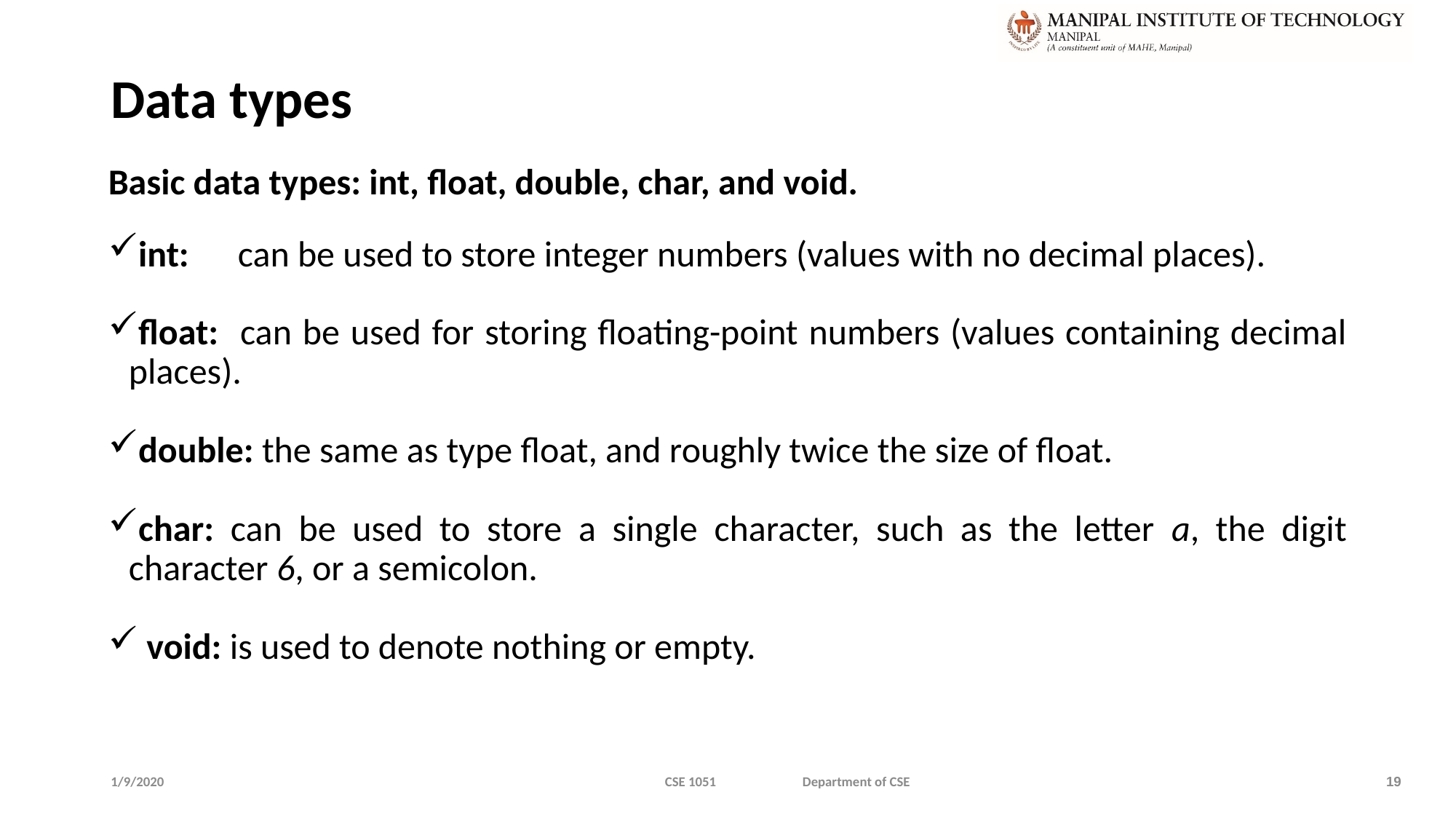

# Data types
Basic data types: int, float, double, char, and void.

int:  	can be used to store integer numbers (values with no decimal places).

float:  can be used for storing floating-point numbers (values containing decimal places).

double: the same as type float, and roughly twice the size of float.

char: can be used to store a single character, such as the letter a, the digit character 6, or a semicolon.

 void: is used to denote nothing or empty.

1/9/2020
CSE 1051                            Department of CSE
19